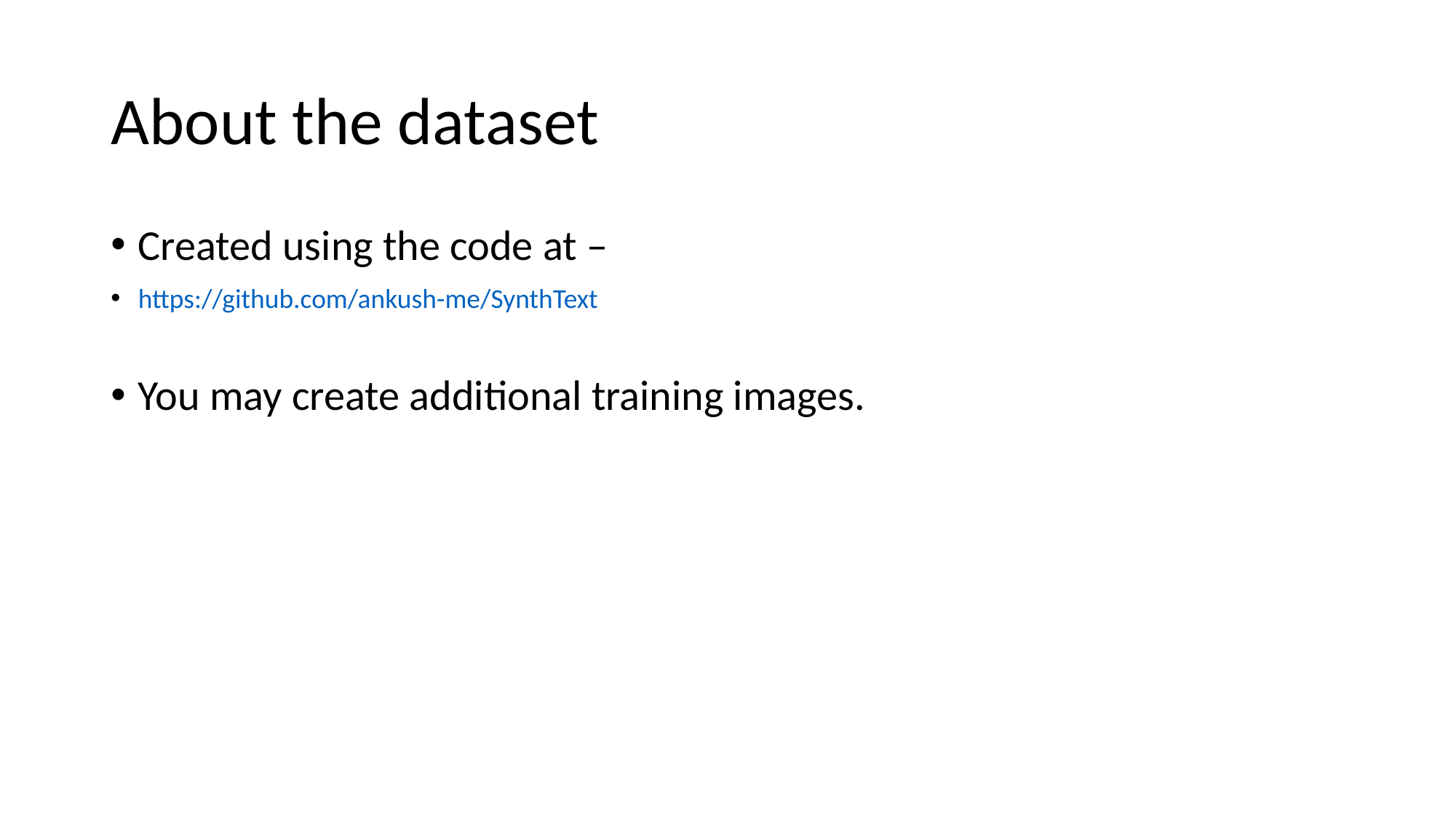

# About the dataset
Created using the code at –
https://github.com/ankush-me/SynthText

You may create additional training images.